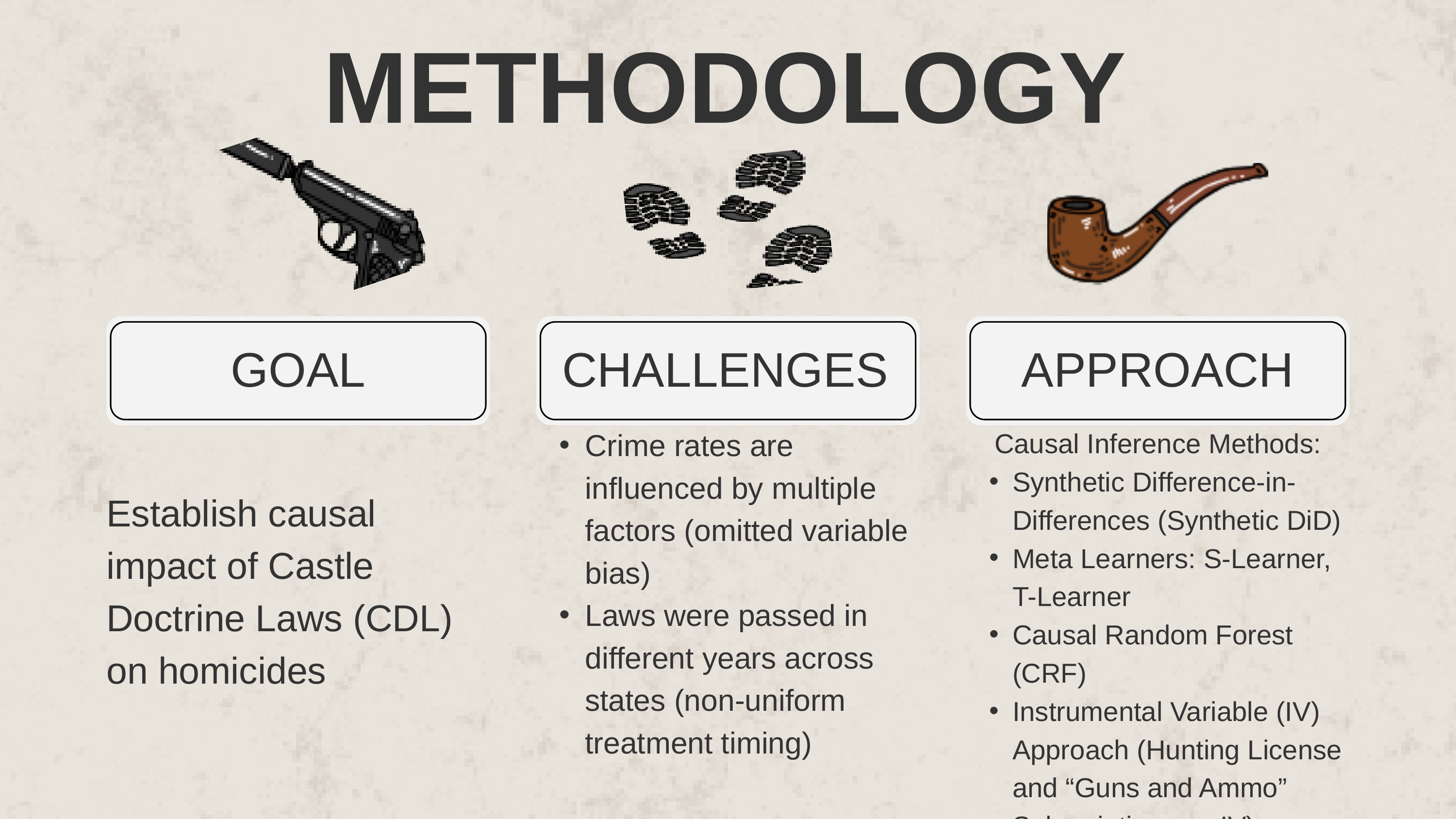

METHODOLOGY

GOAL

CHALLENGES

APPROACH
Crime rates are influenced by multiple factors (omitted variable bias)
Laws were passed in different years across states (non-uniform treatment timing)
Causal Inference Methods:
Synthetic Difference-in-Differences (Synthetic DiD)
Meta Learners: S-Learner, T-Learner
Causal Random Forest (CRF)
Instrumental Variable (IV) Approach (Hunting License and “Guns and Ammo” Subscriptions as IV)
Establish causal impact of Castle Doctrine Laws (CDL) on homicides